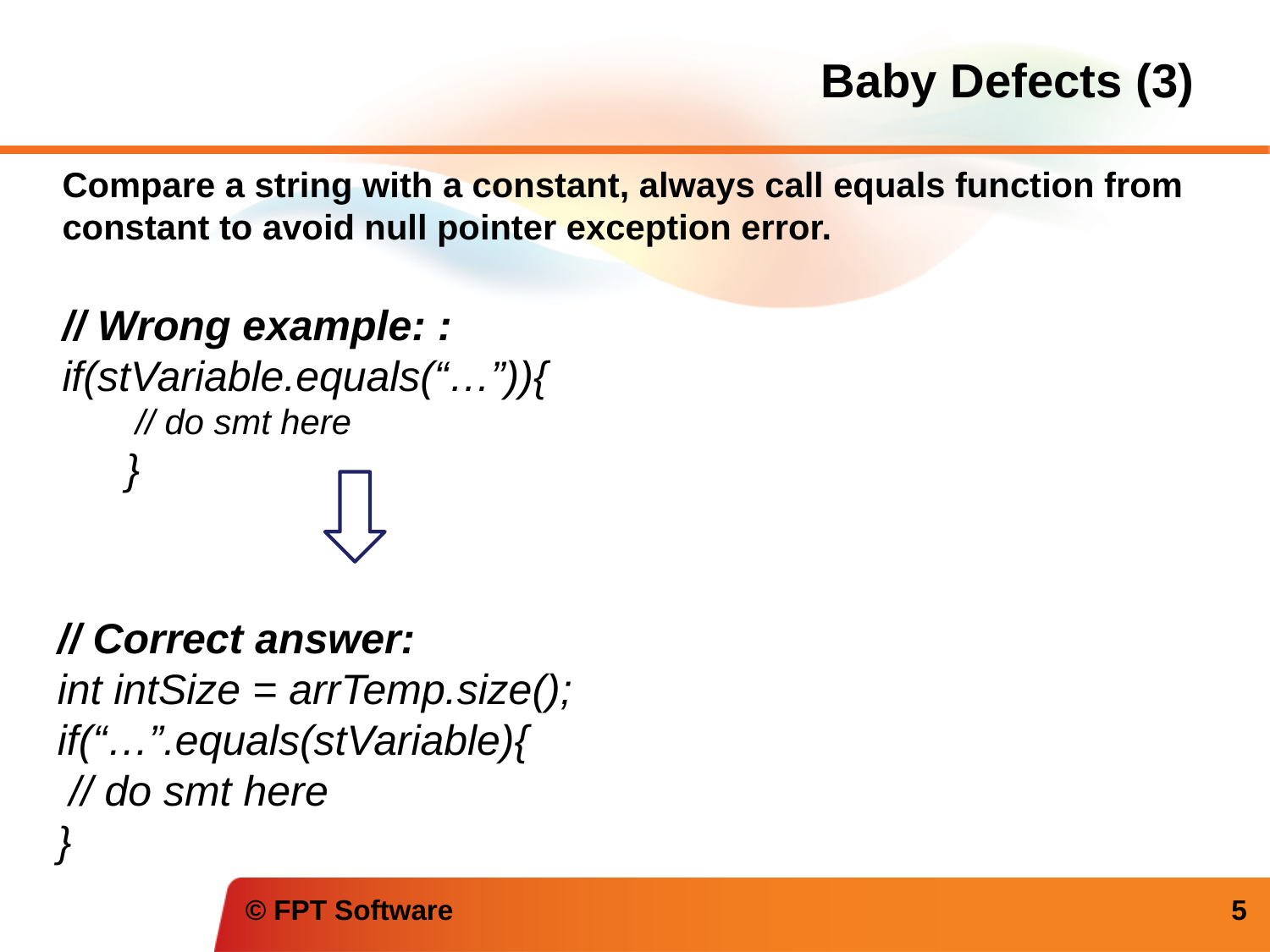

# Baby Defects (3)
Compare a string with a constant, always call equals function from constant to avoid null pointer exception error.

// Wrong example: :
if(stVariable.equals(“…”)){
 // do smt here
}

// Correct answer:
int intSize = arrTemp.size();
if(“…”.equals(stVariable){
 // do smt here
}